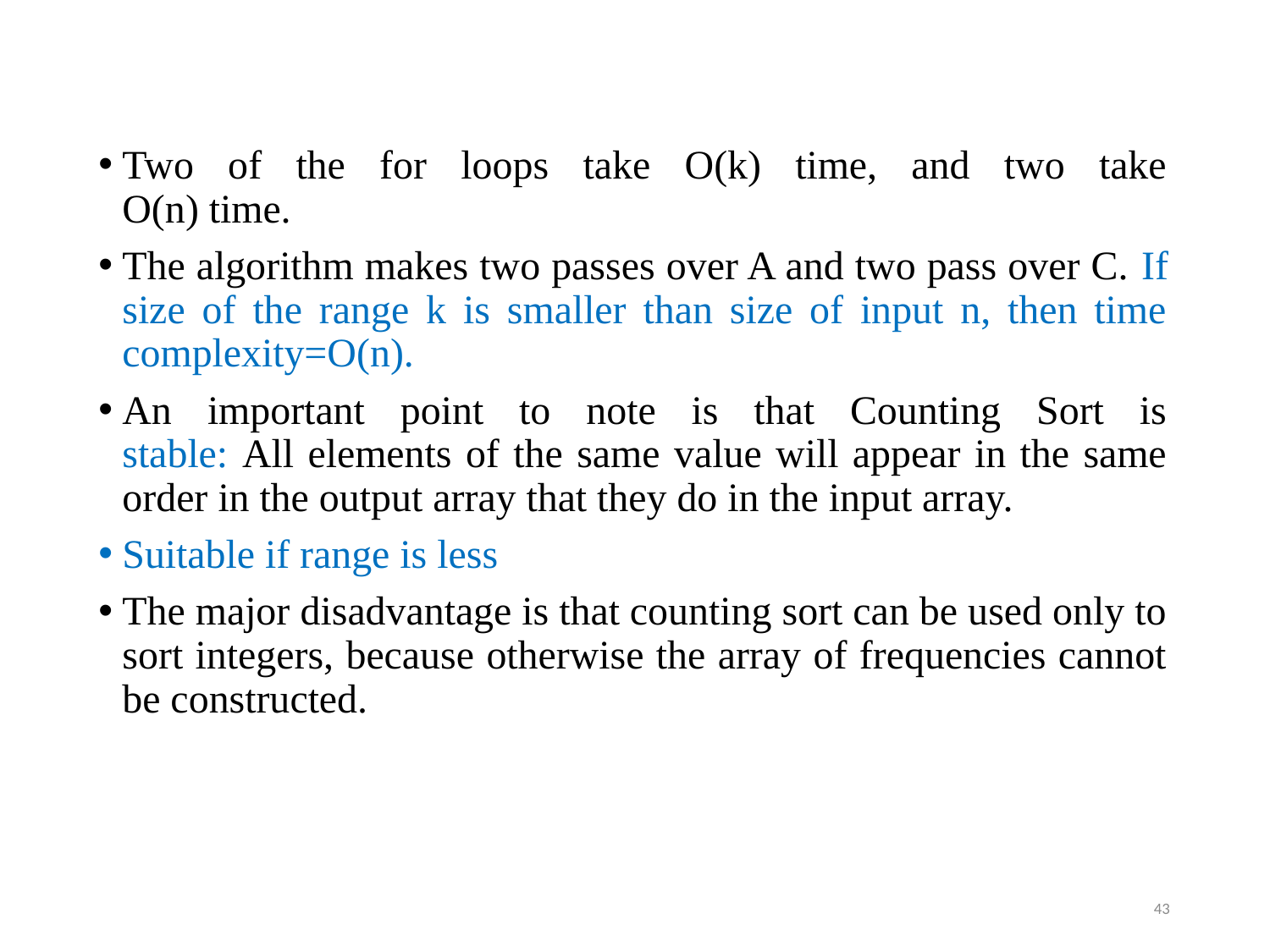

Two of the for loops take O(k) time, and two take
O(n) time.
The algorithm makes two passes over A and two pass over C. If size of the range k is smaller than size of input n, then time complexity=O(n).
An important point to note is that Counting Sort is
stable: All elements of the same value will appear in the same order in the output array that they do in the input array.
Suitable if range is less
The major disadvantage is that counting sort can be used only to sort integers, because otherwise the array of frequencies cannot be constructed.

43